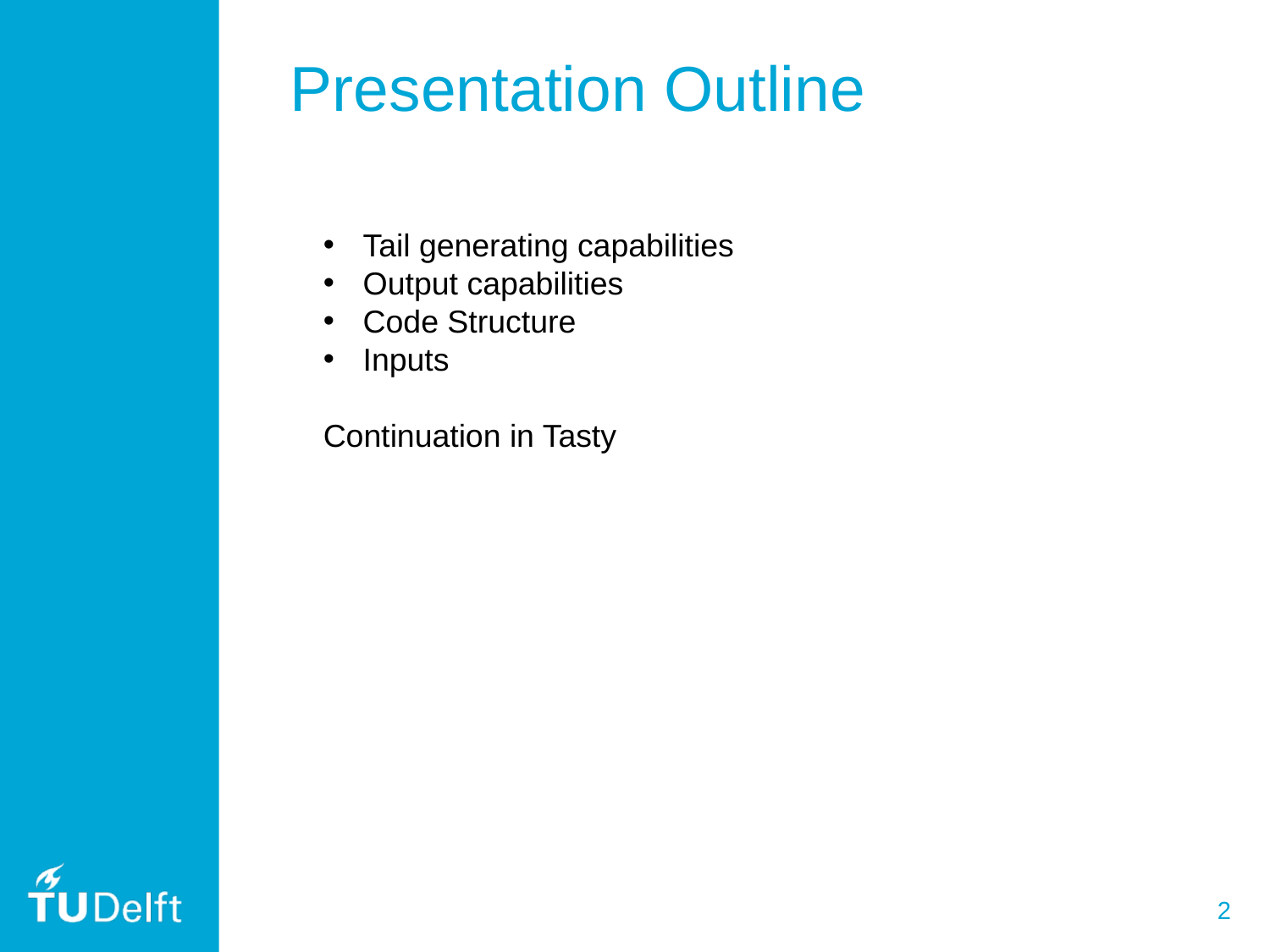

Presentation Outline

Tail generating capabilities
Output capabilities
Code Structure
Inputs

Continuation in Tasty